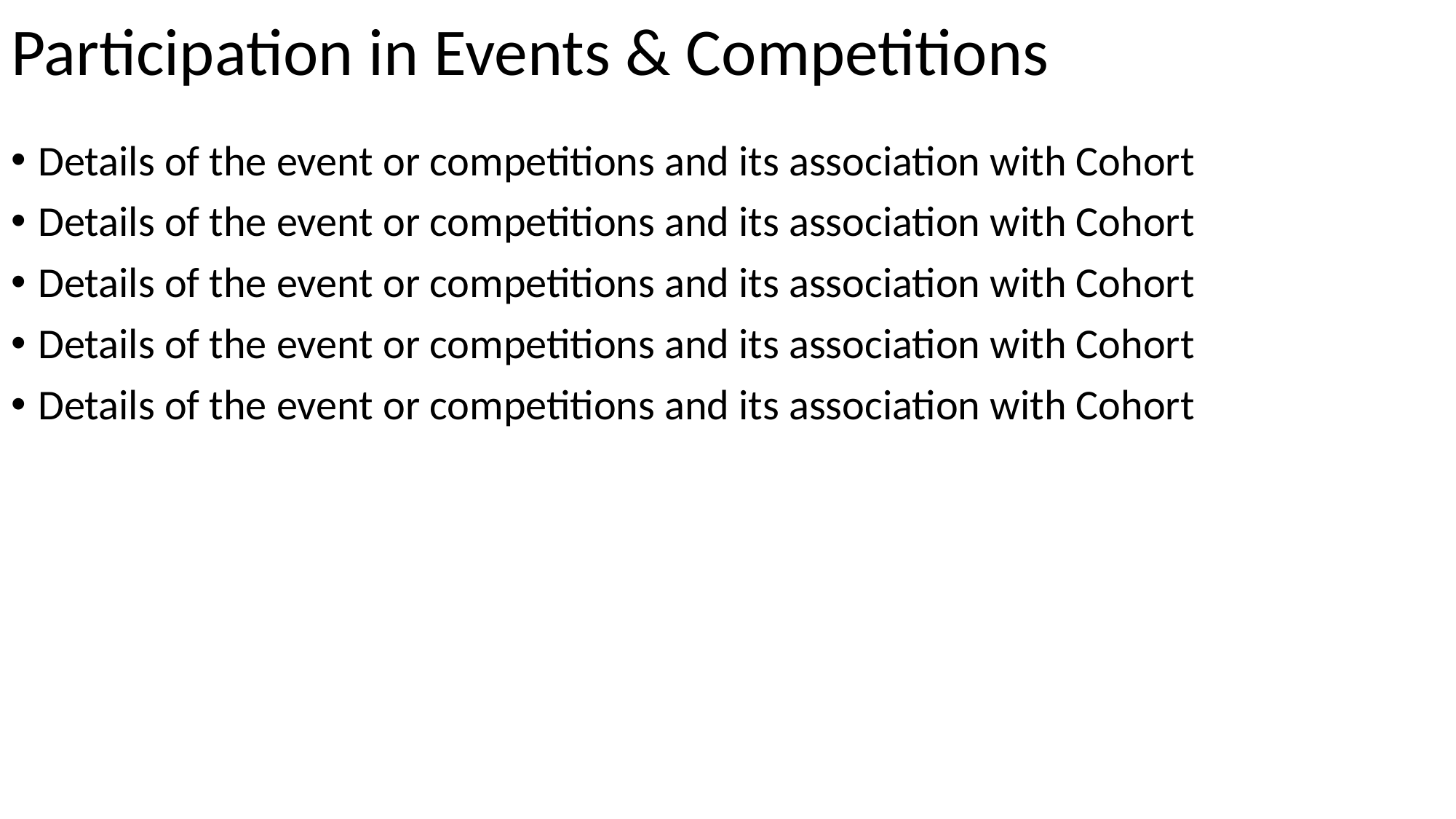

# Participation in Events & Competitions
Details of the event or competitions and its association with Cohort
Details of the event or competitions and its association with Cohort
Details of the event or competitions and its association with Cohort
Details of the event or competitions and its association with Cohort
Details of the event or competitions and its association with Cohort